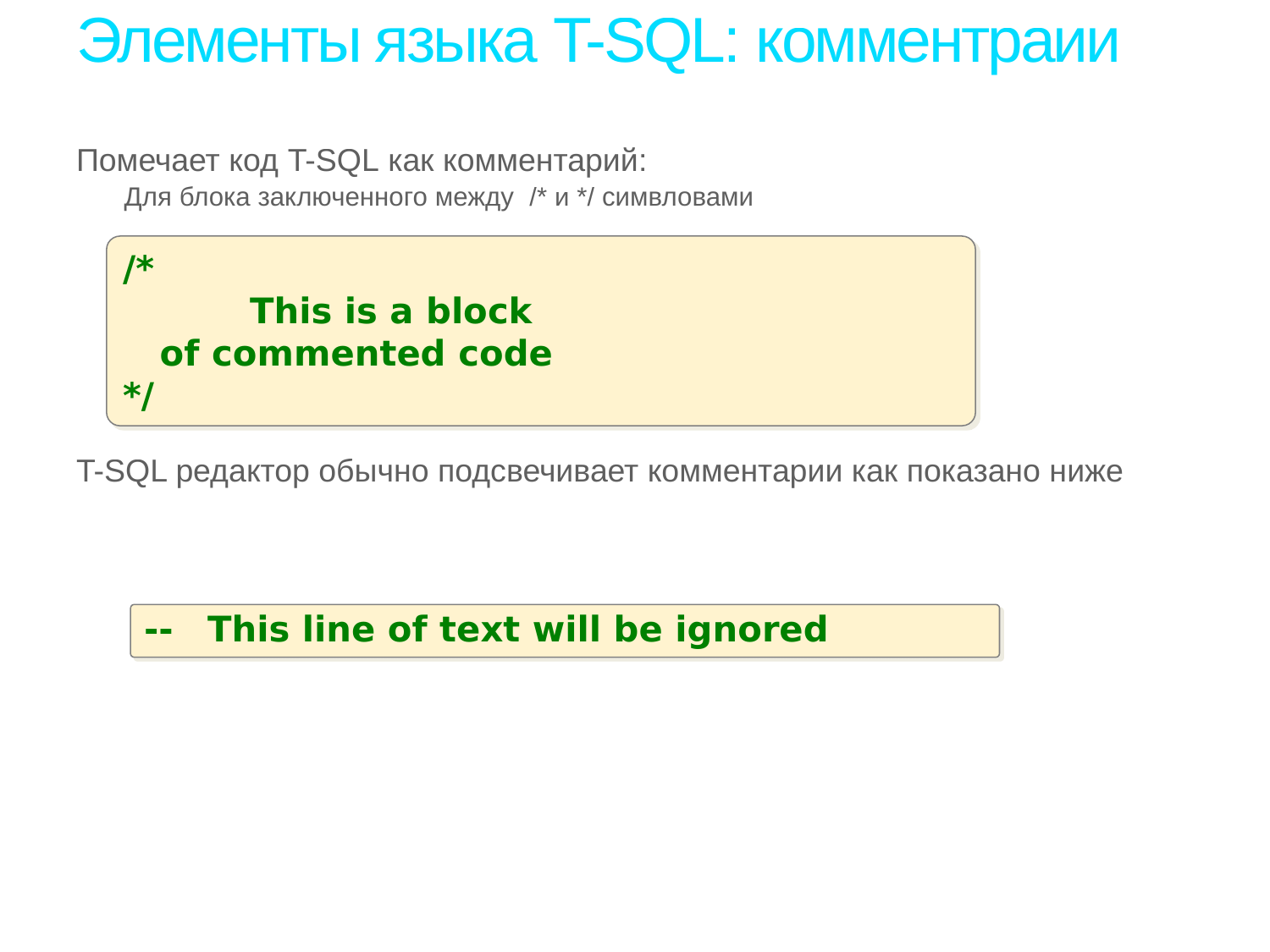

# Элементы языка T-SQL: комментраии
Помечает код T-SQL как комментарий:
Для блока заключенного между  /* и */ симвловами

For inline text, precede the comments with --

T-SQL редактор обычно подсвечивает комментарии как показано ниже
/*
	This is a block
   of commented code
*/
--	This line of text will be ignored